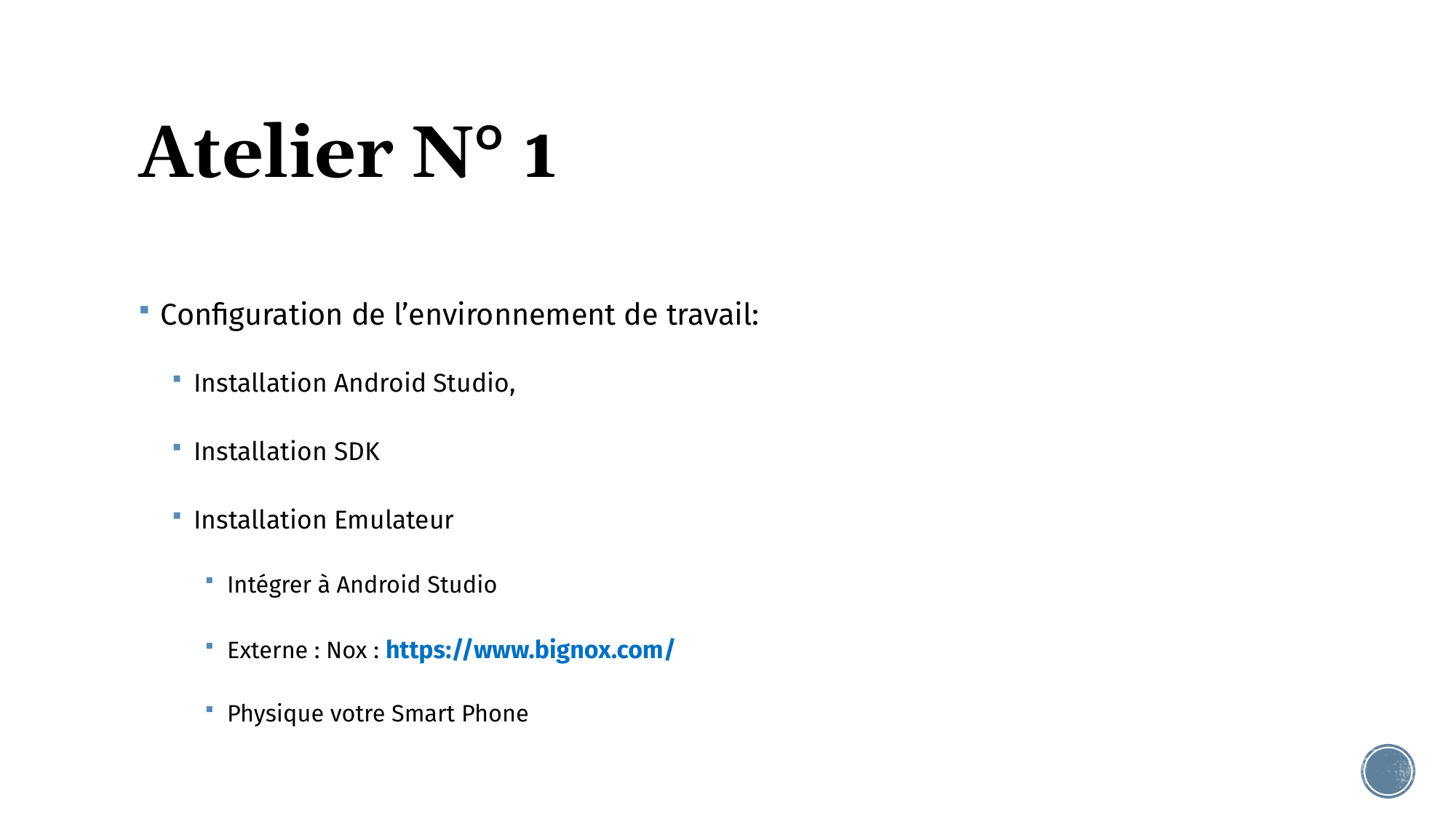

# Atelier N° 1
Configuration de l’environnement de travail:
Installation Android Studio,
Installation SDK
Installation Emulateur
Intégrer à Android Studio
Externe : Nox : https://www.bignox.com/
Physique votre Smart Phone